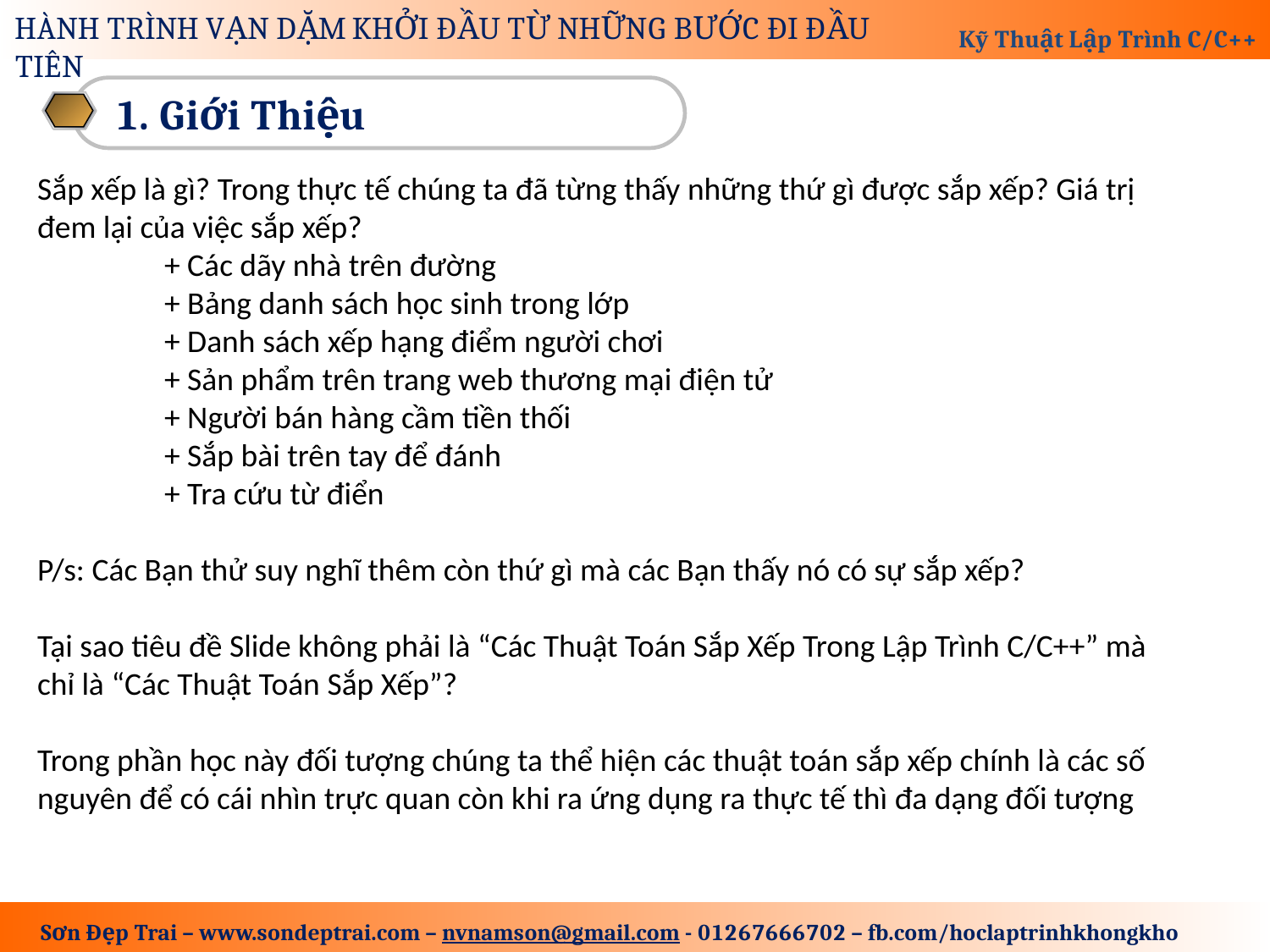

1. Giới Thiệu

Sắp xếp là gì? Trong thực tế chúng ta đã từng thấy những thứ gì được sắp xếp? Giá trị đem lại của việc sắp xếp?
	+ Các dãy nhà trên đường
	+ Bảng danh sách học sinh trong lớp
	+ Danh sách xếp hạng điểm người chơi
	+ Sản phẩm trên trang web thương mại điện tử
	+ Người bán hàng cầm tiền thối
	+ Sắp bài trên tay để đánh
	+ Tra cứu từ điển

P/s: Các Bạn thử suy nghĩ thêm còn thứ gì mà các Bạn thấy nó có sự sắp xếp?

Tại sao tiêu đề Slide không phải là “Các Thuật Toán Sắp Xếp Trong Lập Trình C/C++” mà chỉ là “Các Thuật Toán Sắp Xếp”?

Trong phần học này đối tượng chúng ta thể hiện các thuật toán sắp xếp chính là các số nguyên để có cái nhìn trực quan còn khi ra ứng dụng ra thực tế thì đa dạng đối tượng